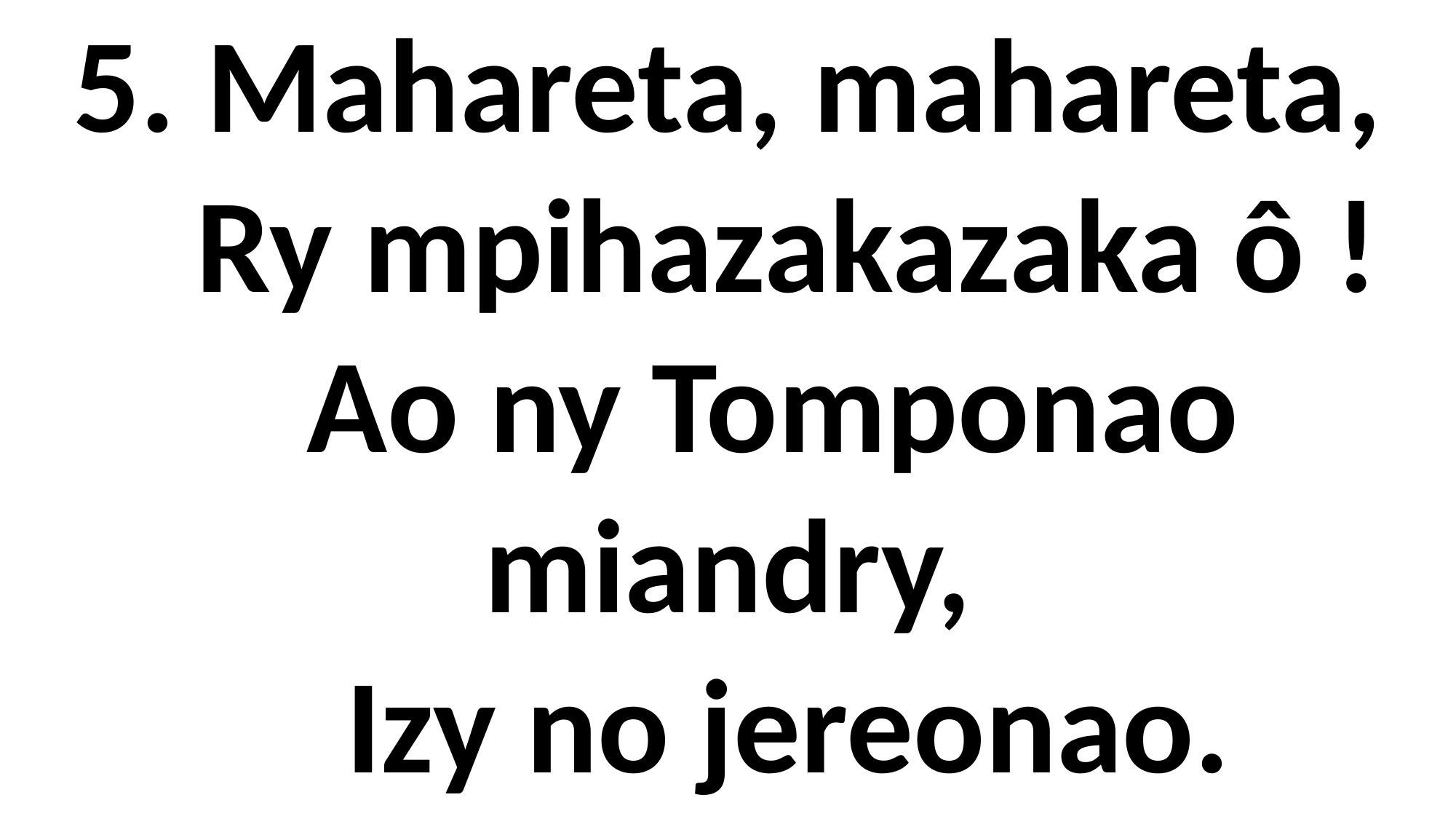

5. Mahareta, mahareta,
    Ry mpihazakazaka ô !
   Ao ny Tomponao miandry,
    Izy no jereonao.